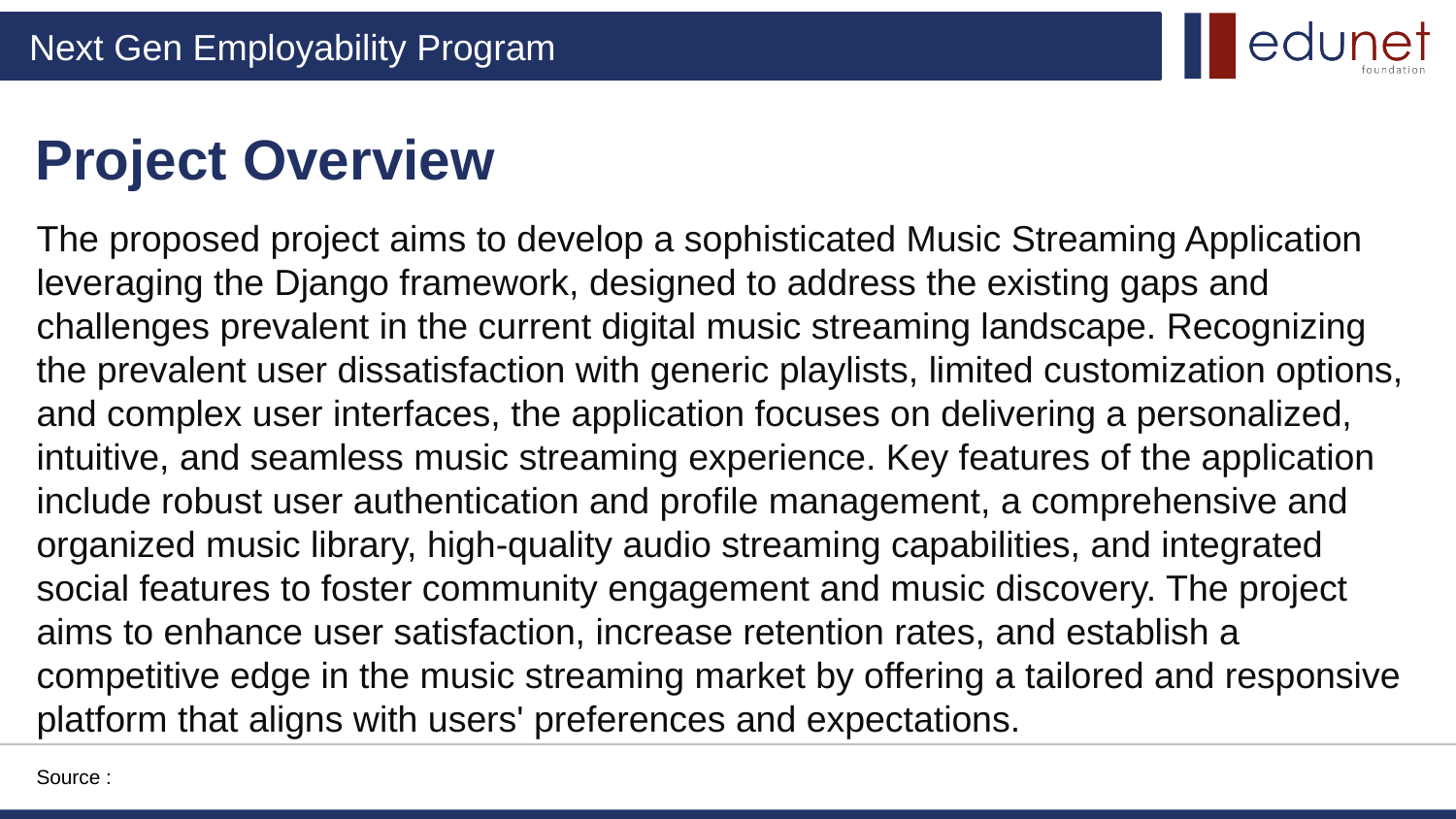

Project Overview
The proposed project aims to develop a sophisticated Music Streaming Application leveraging the Django framework, designed to address the existing gaps and challenges prevalent in the current digital music streaming landscape. Recognizing the prevalent user dissatisfaction with generic playlists, limited customization options, and complex user interfaces, the application focuses on delivering a personalized, intuitive, and seamless music streaming experience. Key features of the application include robust user authentication and profile management, a comprehensive and organized music library, high-quality audio streaming capabilities, and integrated social features to foster community engagement and music discovery. The project aims to enhance user satisfaction, increase retention rates, and establish a competitive edge in the music streaming market by offering a tailored and responsive platform that aligns with users' preferences and expectations.
Source :